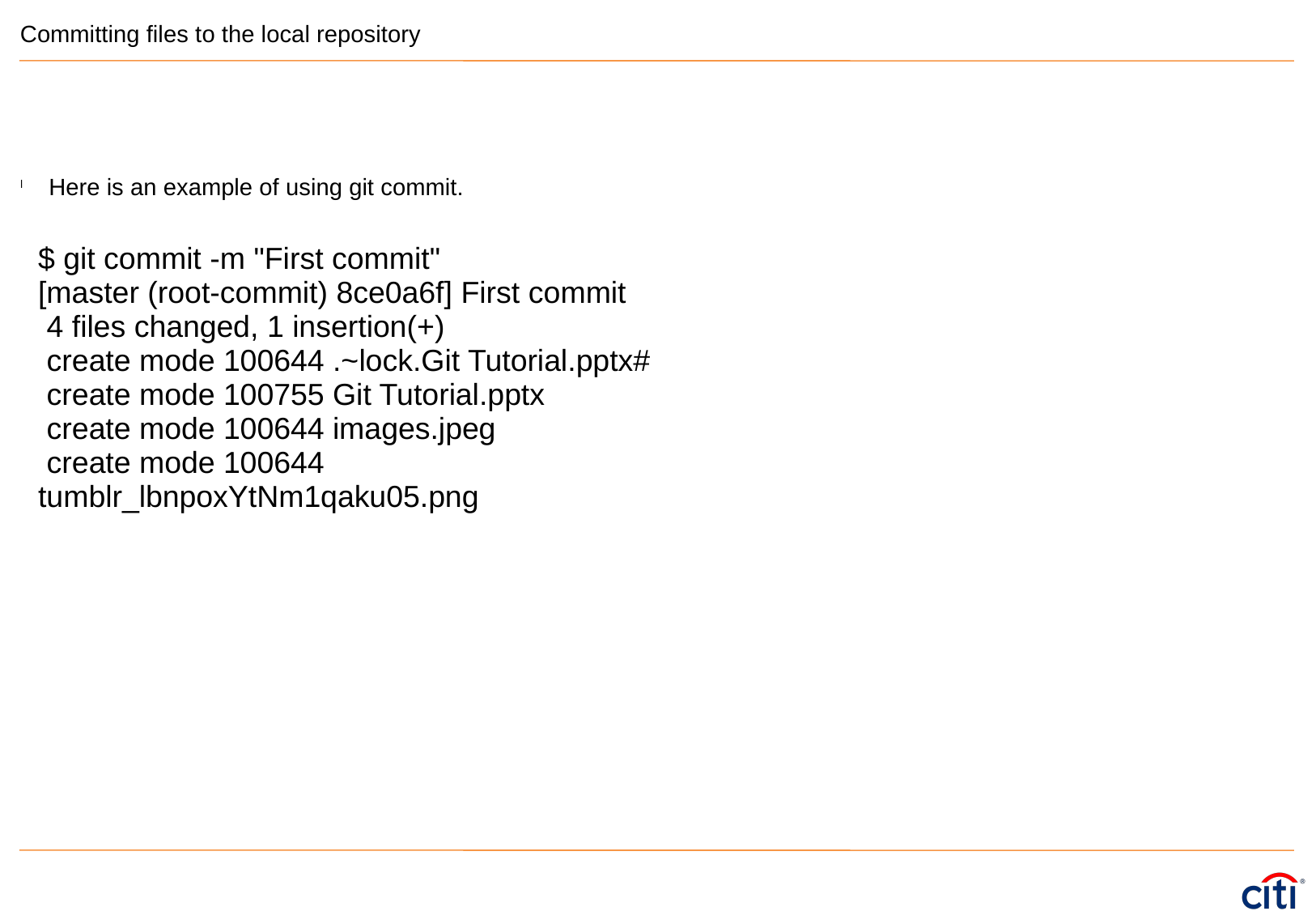

Committing files to the local repository
Here is an example of using git commit.

| $ git commit -m "First commit" [master (root-commit) 8ce0a6f] First commit 4 files changed, 1 insertion(+) create mode 100644 .~lock.Git Tutorial.pptx# create mode 100755 Git Tutorial.pptx create mode 100644 images.jpeg create mode 100644 tumblr\_lbnpoxYtNm1qaku05.png |
| --- |